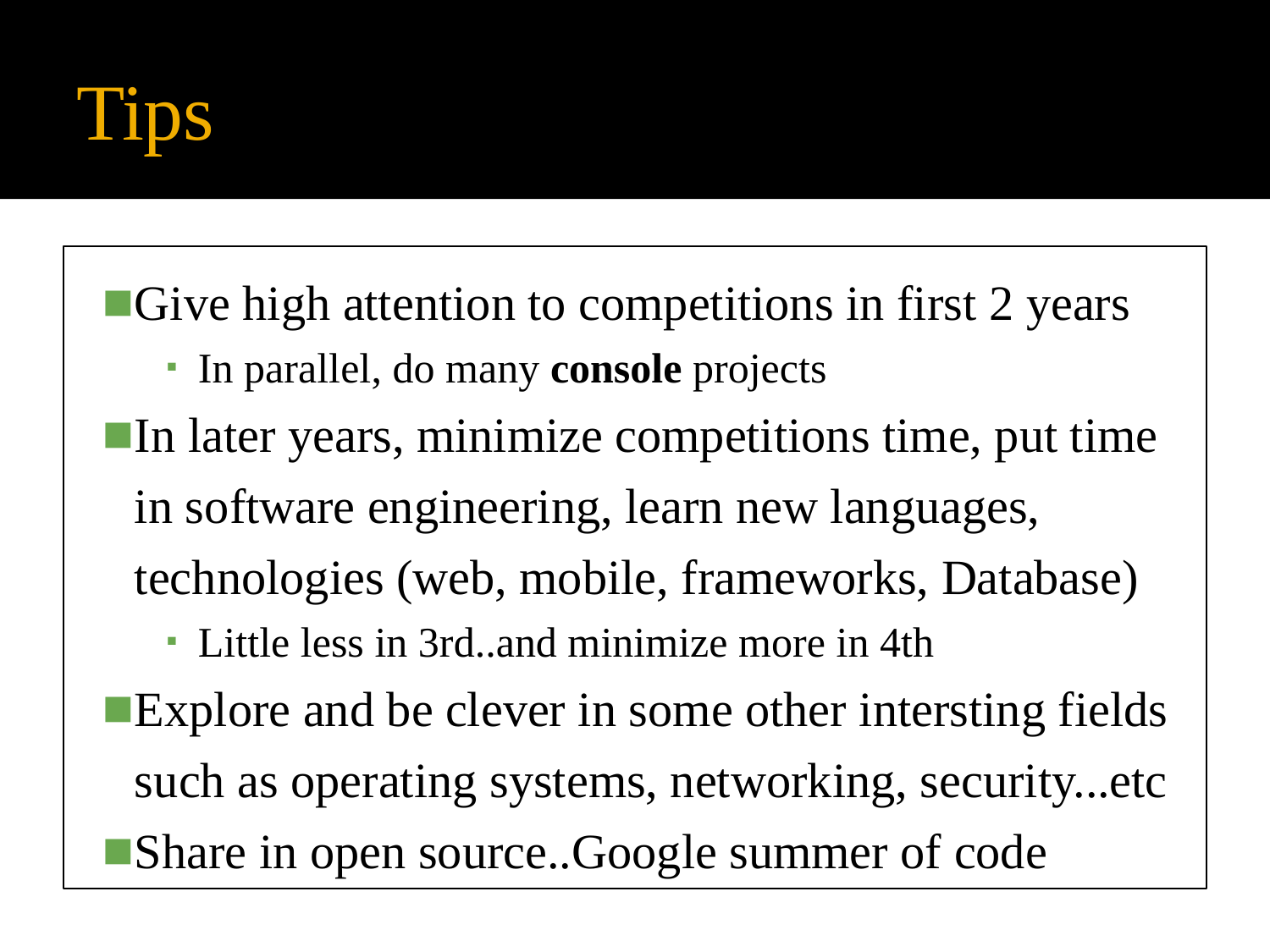

# Tips
Give high attention to competitions in first 2 years
In parallel, do many console projects
In later years, minimize competitions time, put time in software engineering, learn new languages,  technologies (web, mobile, frameworks, Database)
Little less in 3rd..and minimize more in 4th
Explore and be clever in some other intersting fields such as operating systems, networking, security...etc
Share in open source..Google summer of code